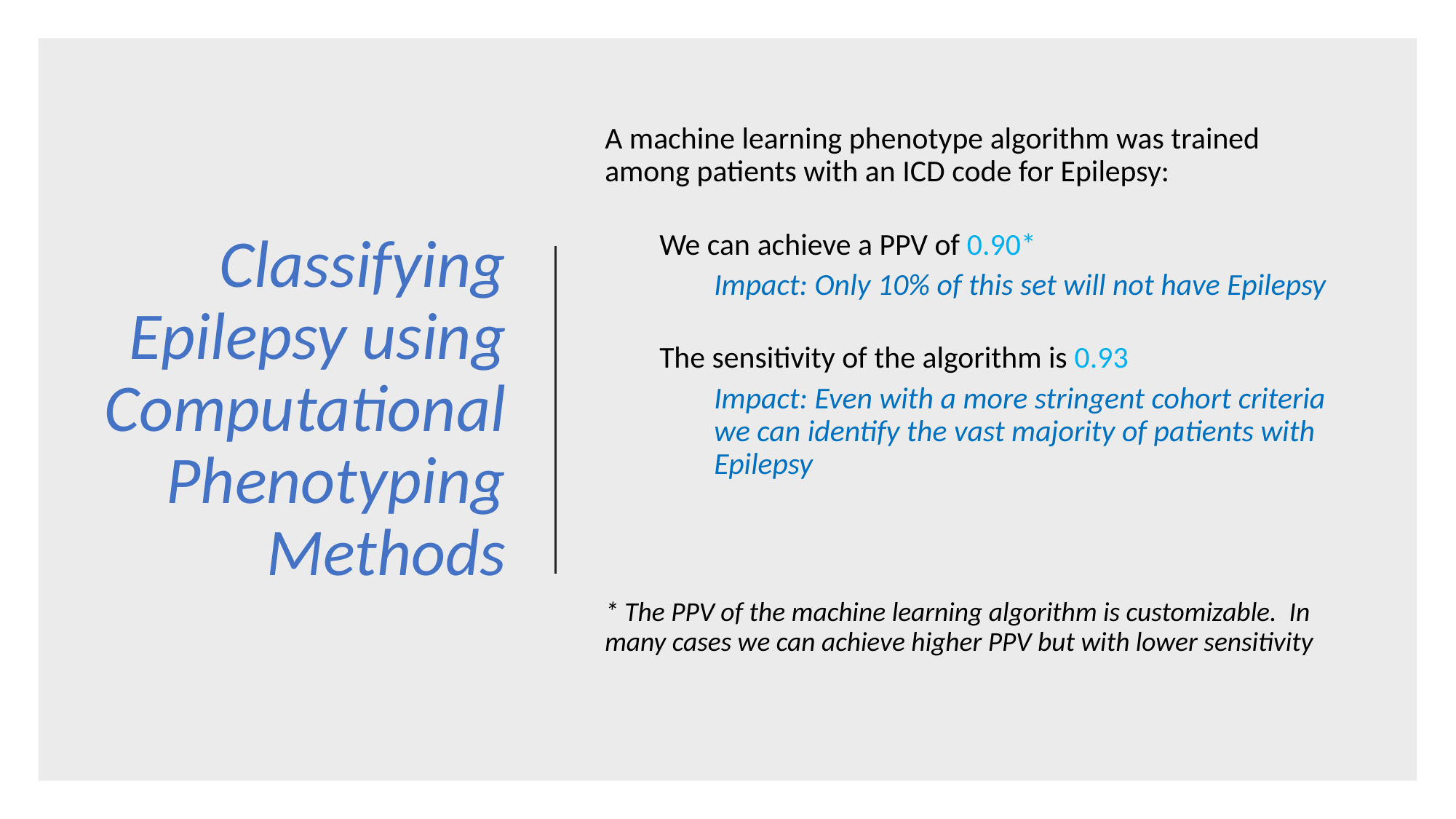

# Classifying Epilepsy using Computational Phenotyping Methods
A machine learning phenotype algorithm was trained among patients with an ICD code for Epilepsy:
We can achieve a PPV of 0.90*
Impact: Only 10% of this set will not have Epilepsy
The sensitivity of the algorithm is 0.93
Impact: Even with a more stringent cohort criteria we can identify the vast majority of patients with Epilepsy

* The PPV of the machine learning algorithm is customizable.  In many cases we can achieve higher PPV but with lower sensitivity